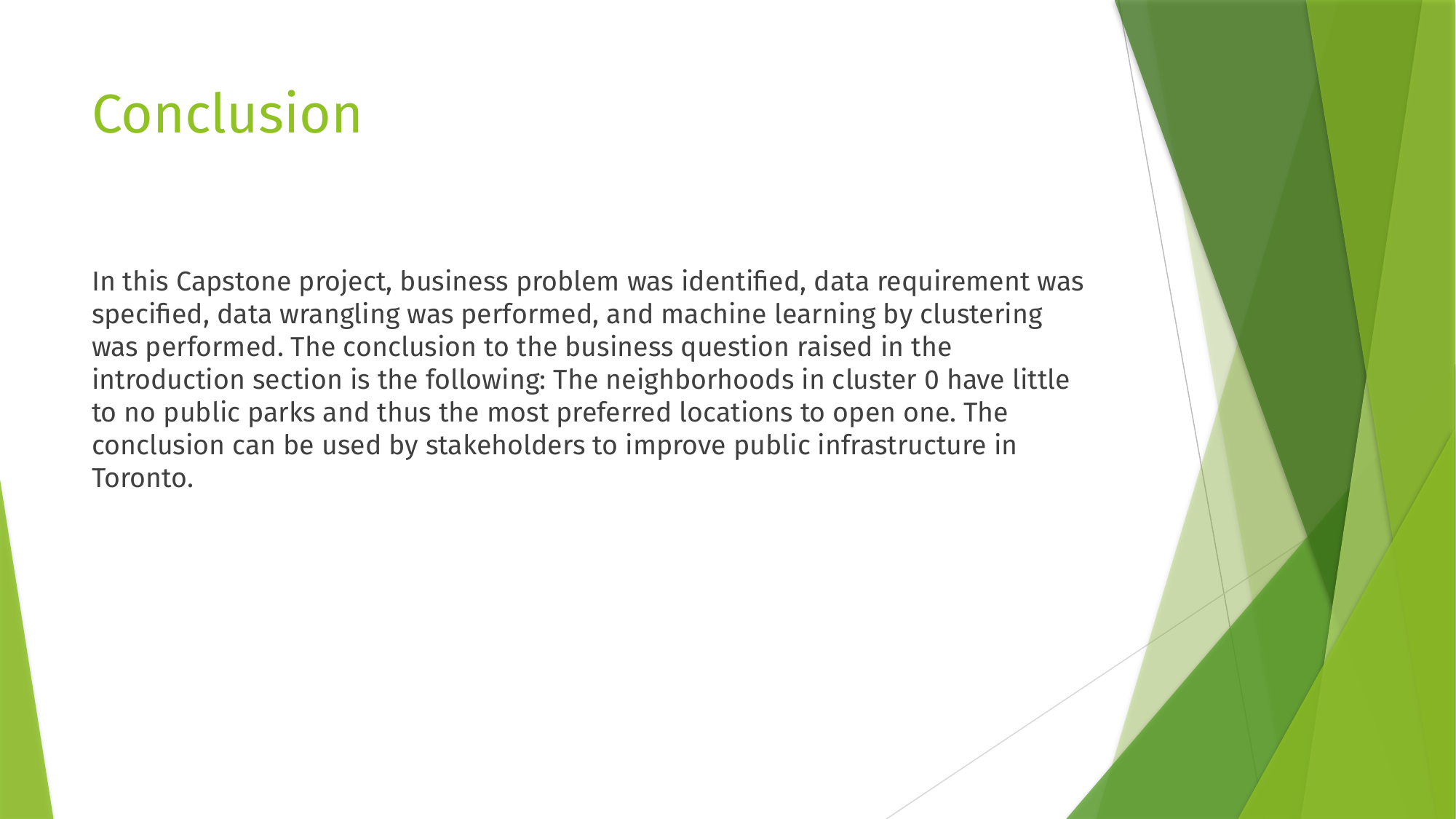

# Conclusion
In this Capstone project, business problem was identified, data requirement was specified, data wrangling was performed, and machine learning by clustering was performed. The conclusion to the business question raised in the introduction section is the following: The neighborhoods in cluster 0 have little to no public parks and thus the most preferred locations to open one. The conclusion can be used by stakeholders to improve public infrastructure in Toronto.